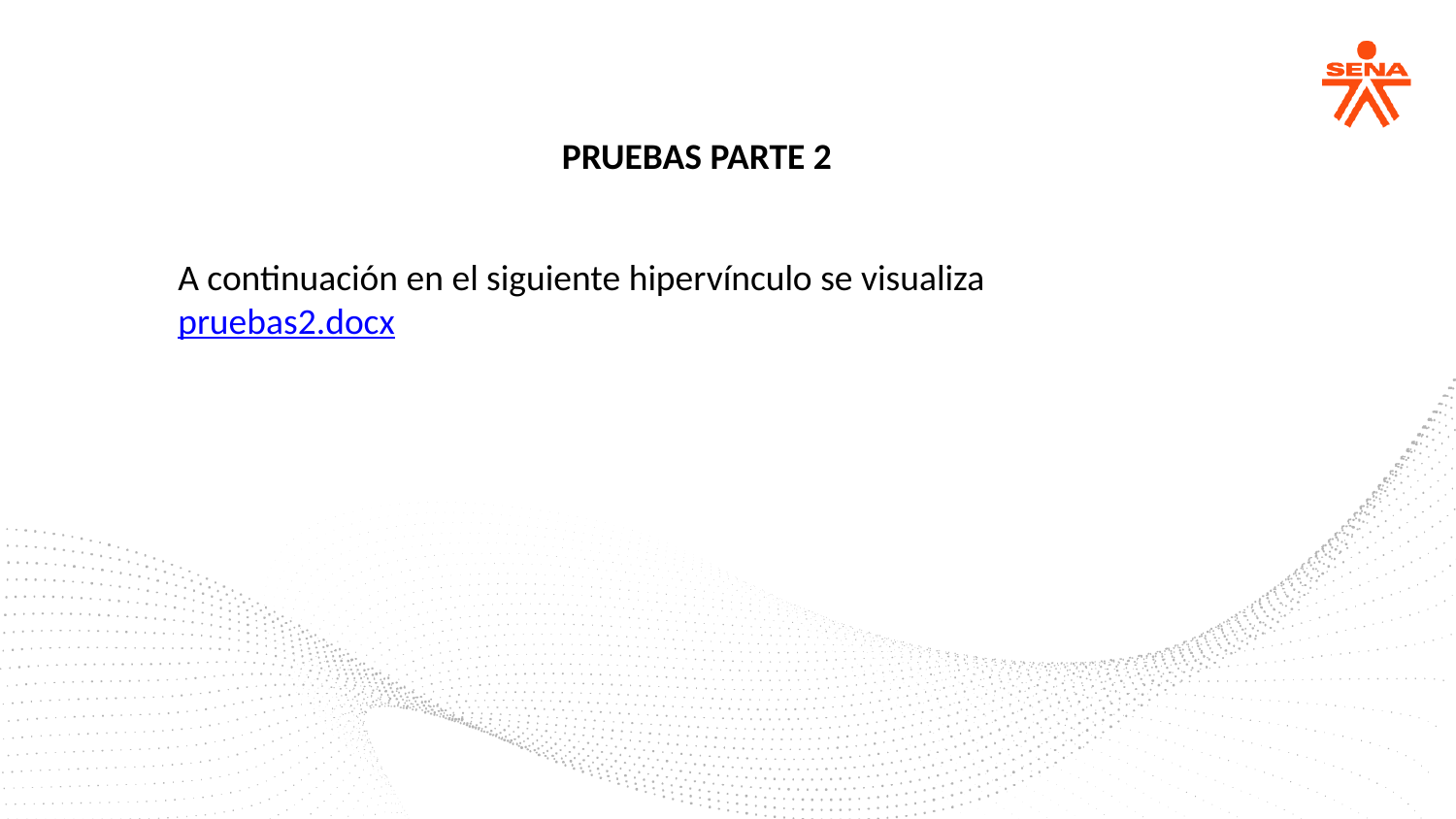

PRUEBAS PARTE 2

A continuación en el siguiente hipervínculo se visualiza
pruebas2.docx